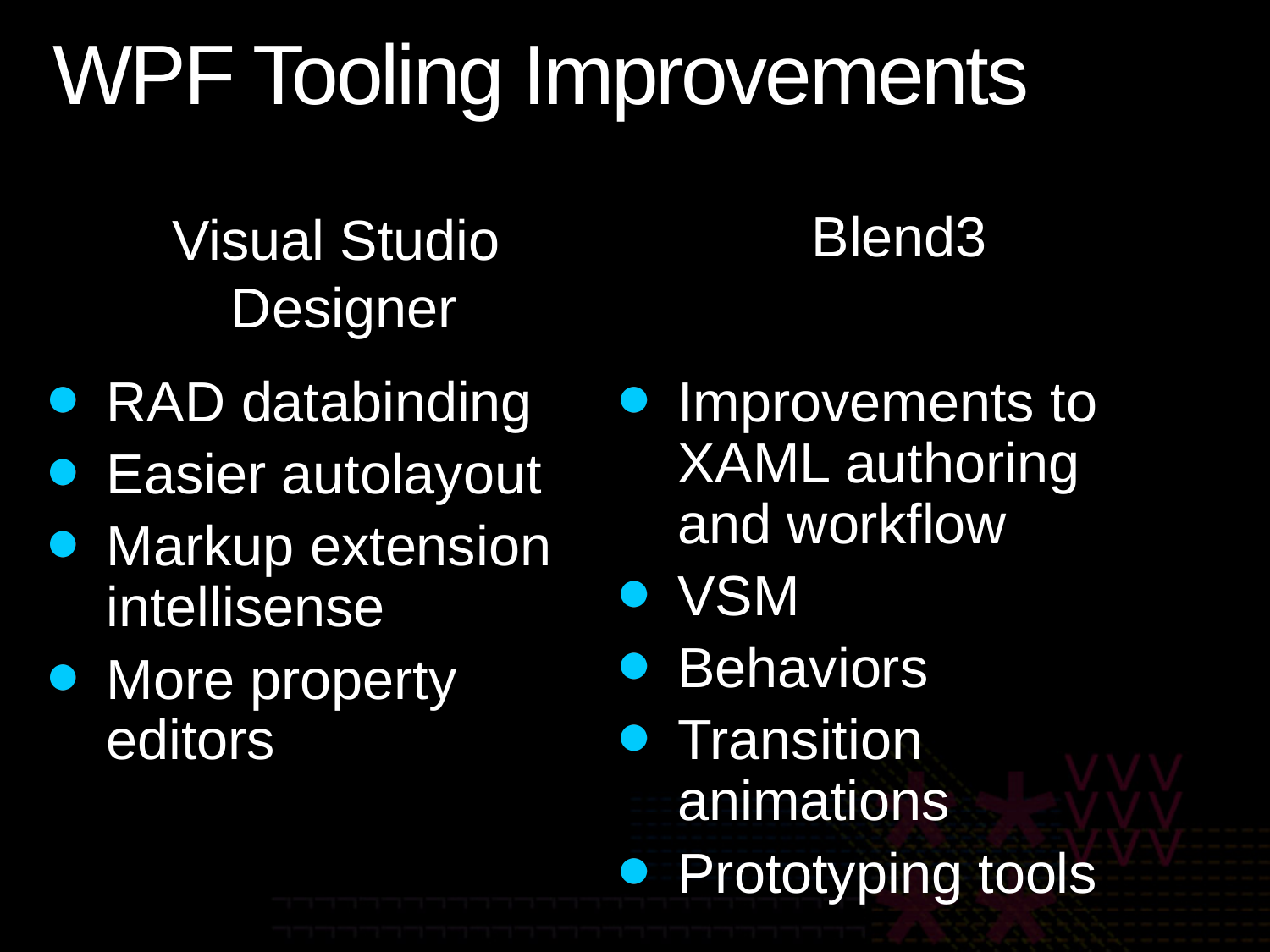

# WPF Tooling Improvements
Blend3

Visual Studio
Designer

RAD databinding
Easier autolayout
Markup extension intellisense
More property editors
Improvements to XAML authoring and workflow
VSM
Behaviors
Transition animations
Prototyping tools